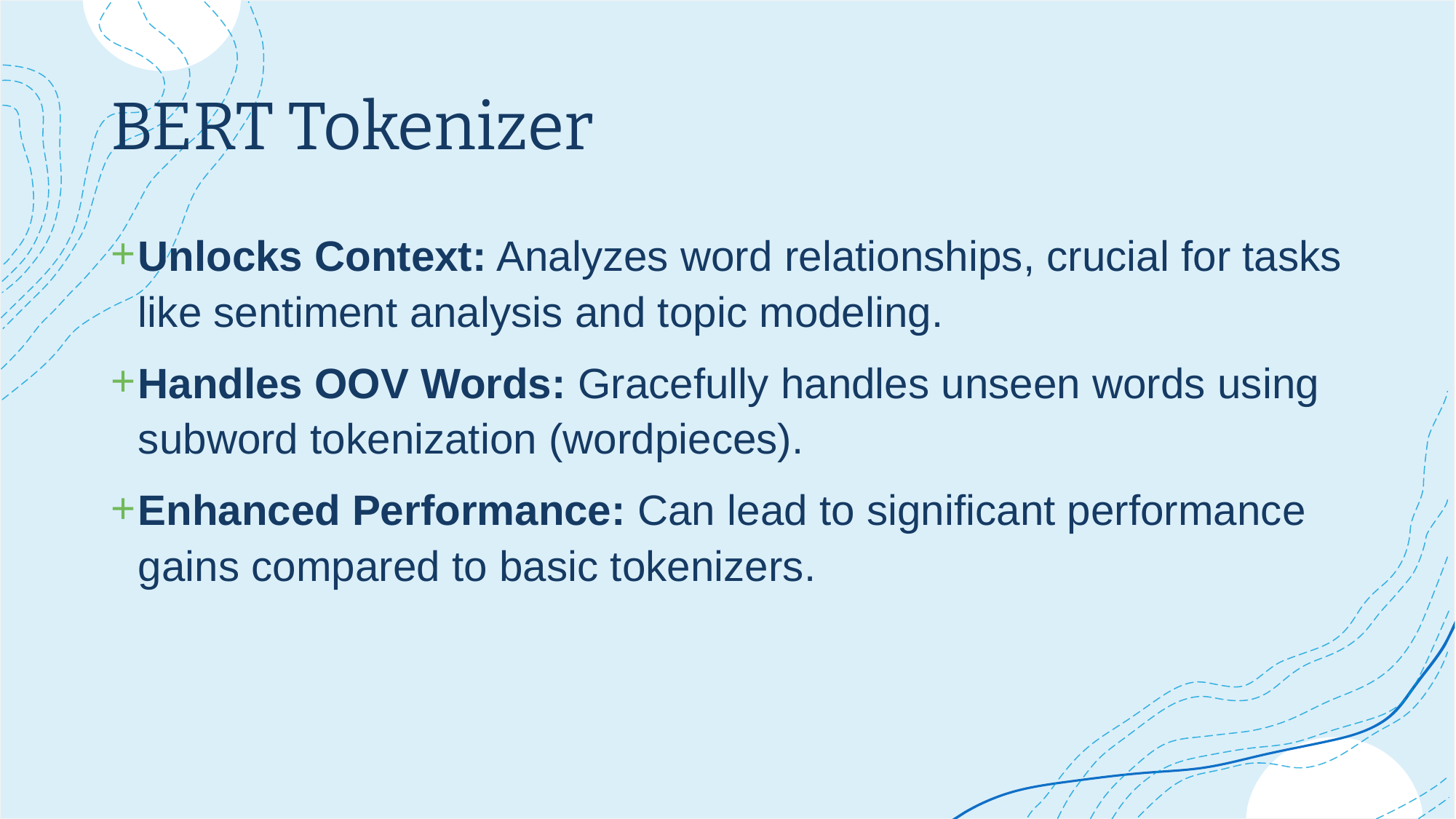

# BERT Tokenizer
Unlocks Context: Analyzes word relationships, crucial for tasks like sentiment analysis and topic modeling.
Handles OOV Words: Gracefully handles unseen words using subword tokenization (wordpieces).
Enhanced Performance: Can lead to significant performance gains compared to basic tokenizers.